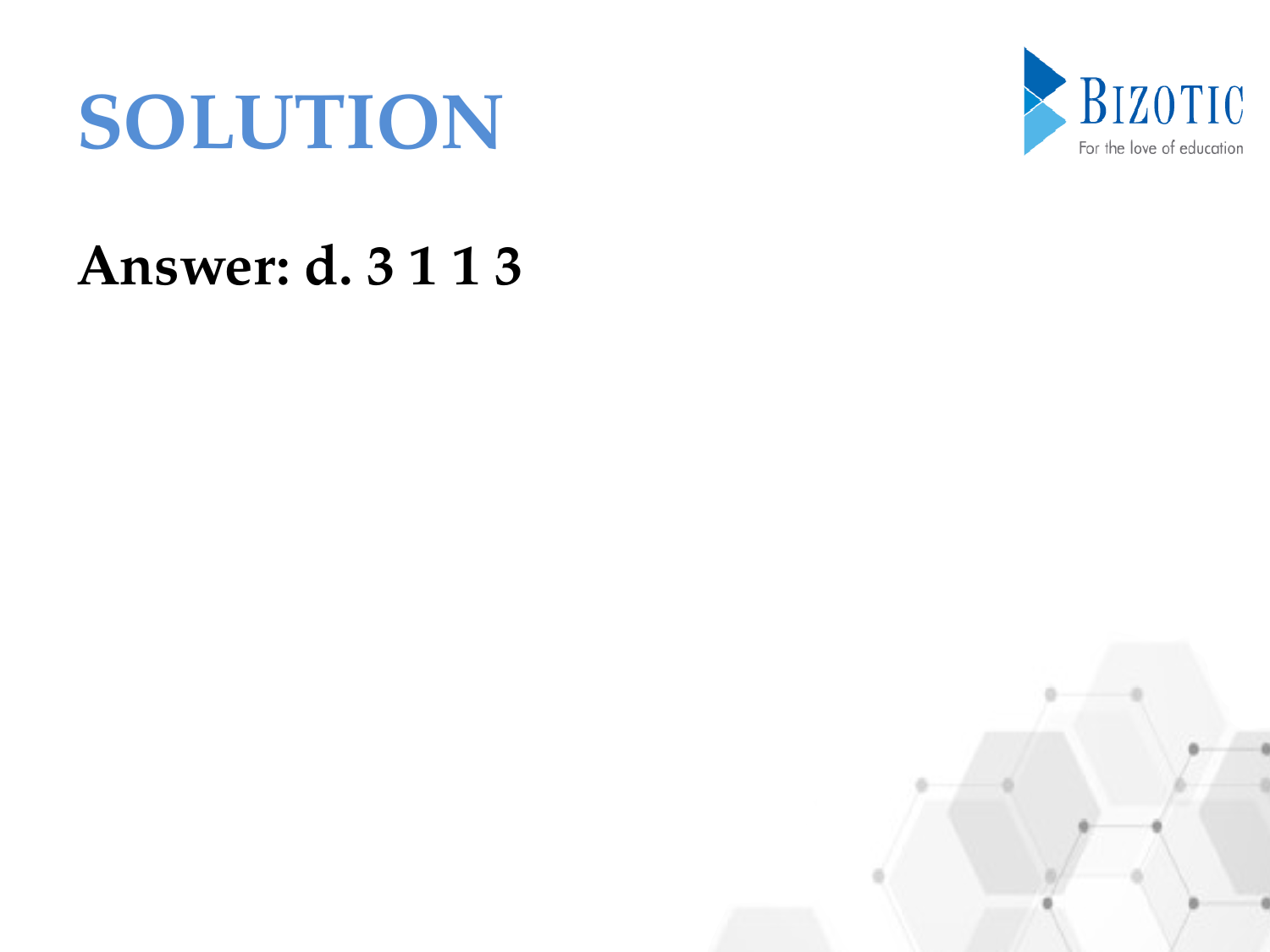

# SOLUTION
Answer: d. 3 1 1 3